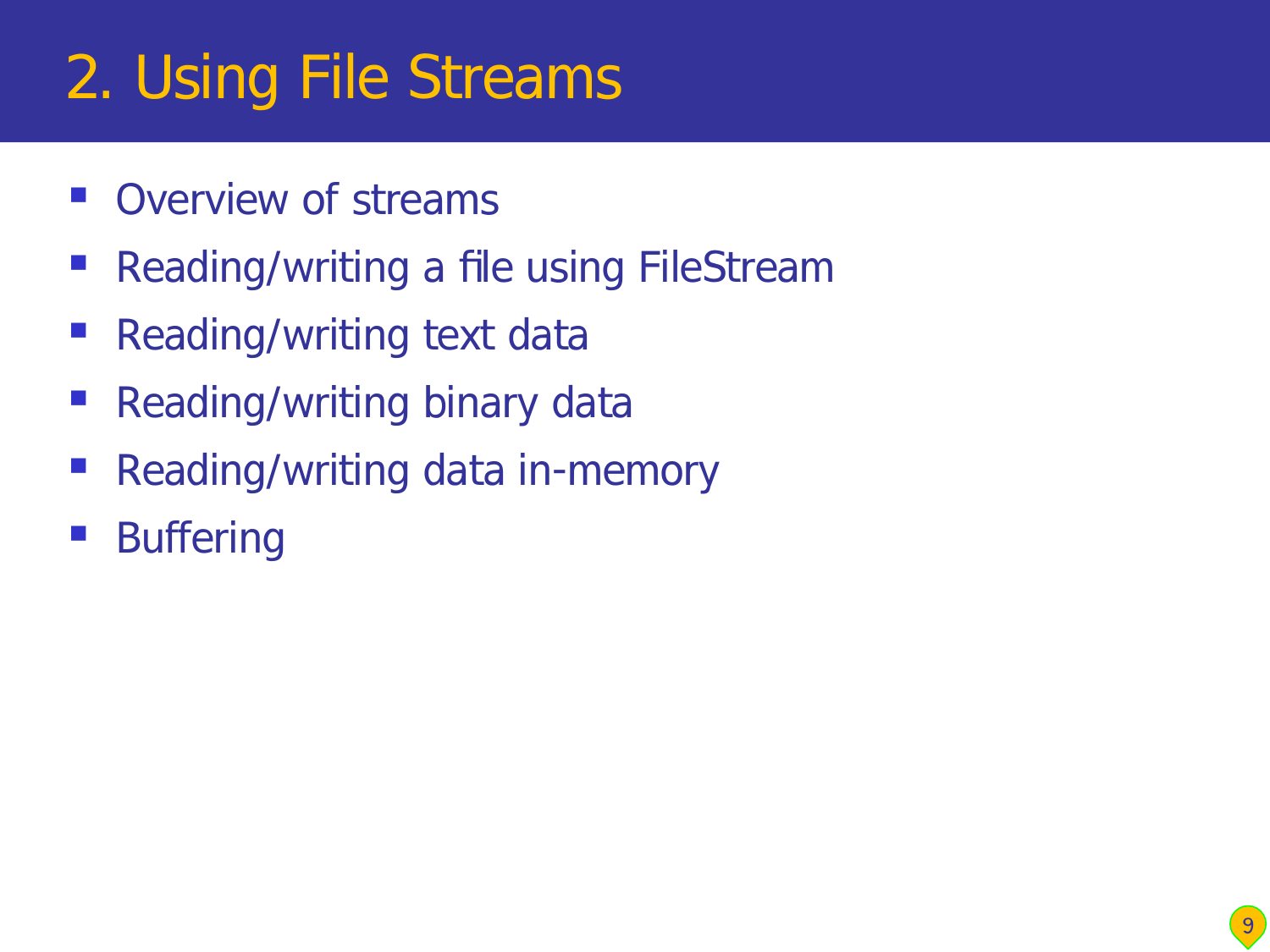

# 2. Using File Streams
Overview of streams
Reading/writing a file using FileStream
Reading/writing text data
Reading/writing binary data
Reading/writing data in-memory
Buffering
9